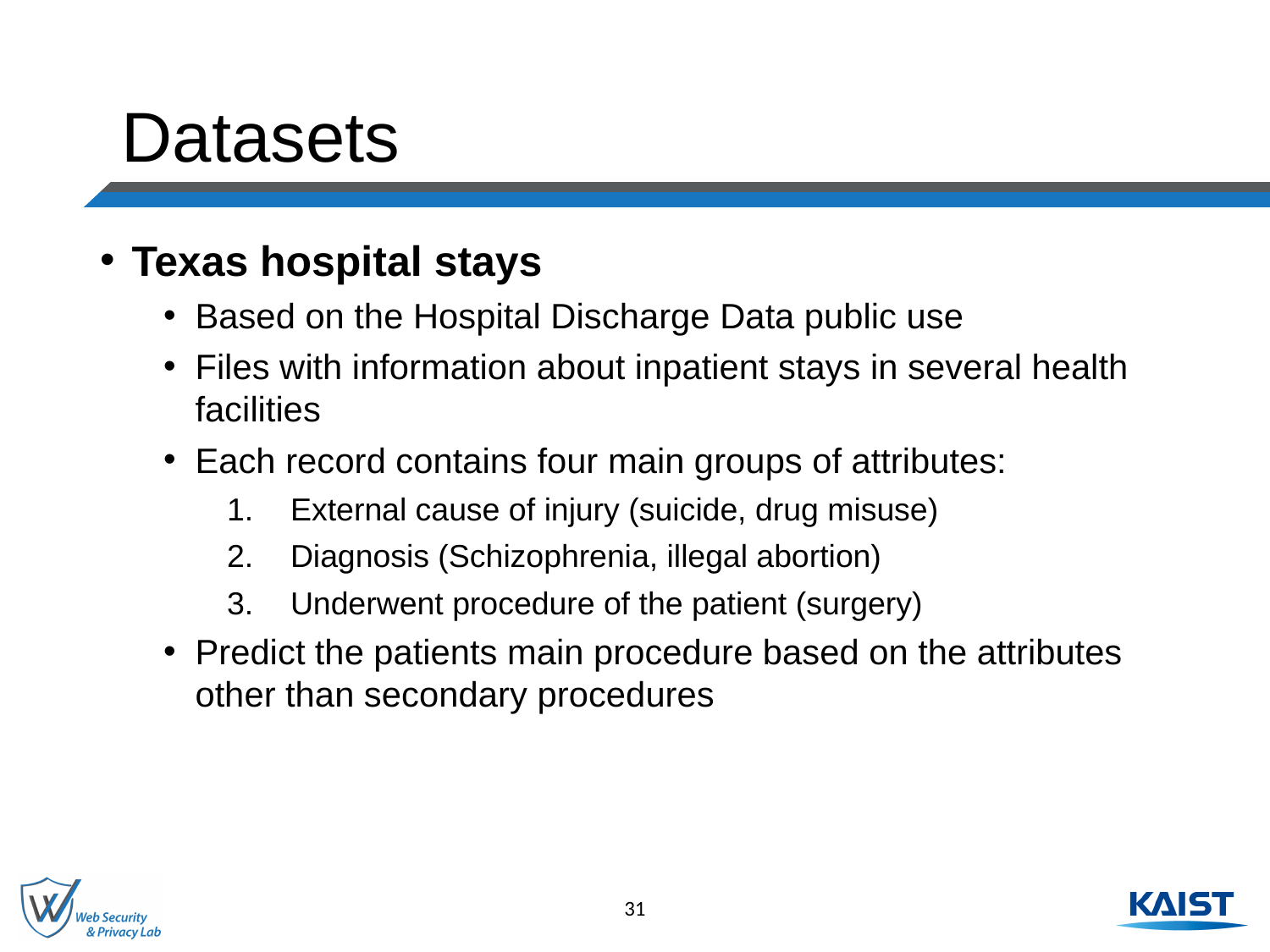

# Datasets
Texas hospital stays
Based on the Hospital Discharge Data public use
Files with information about inpatient stays in several health facilities
Each record contains four main groups of attributes:
External cause of injury (suicide, drug misuse)
Diagnosis (Schizophrenia, illegal abortion)
Underwent procedure of the patient (surgery)
Predict the patients main procedure based on the attributes other than secondary procedures
31